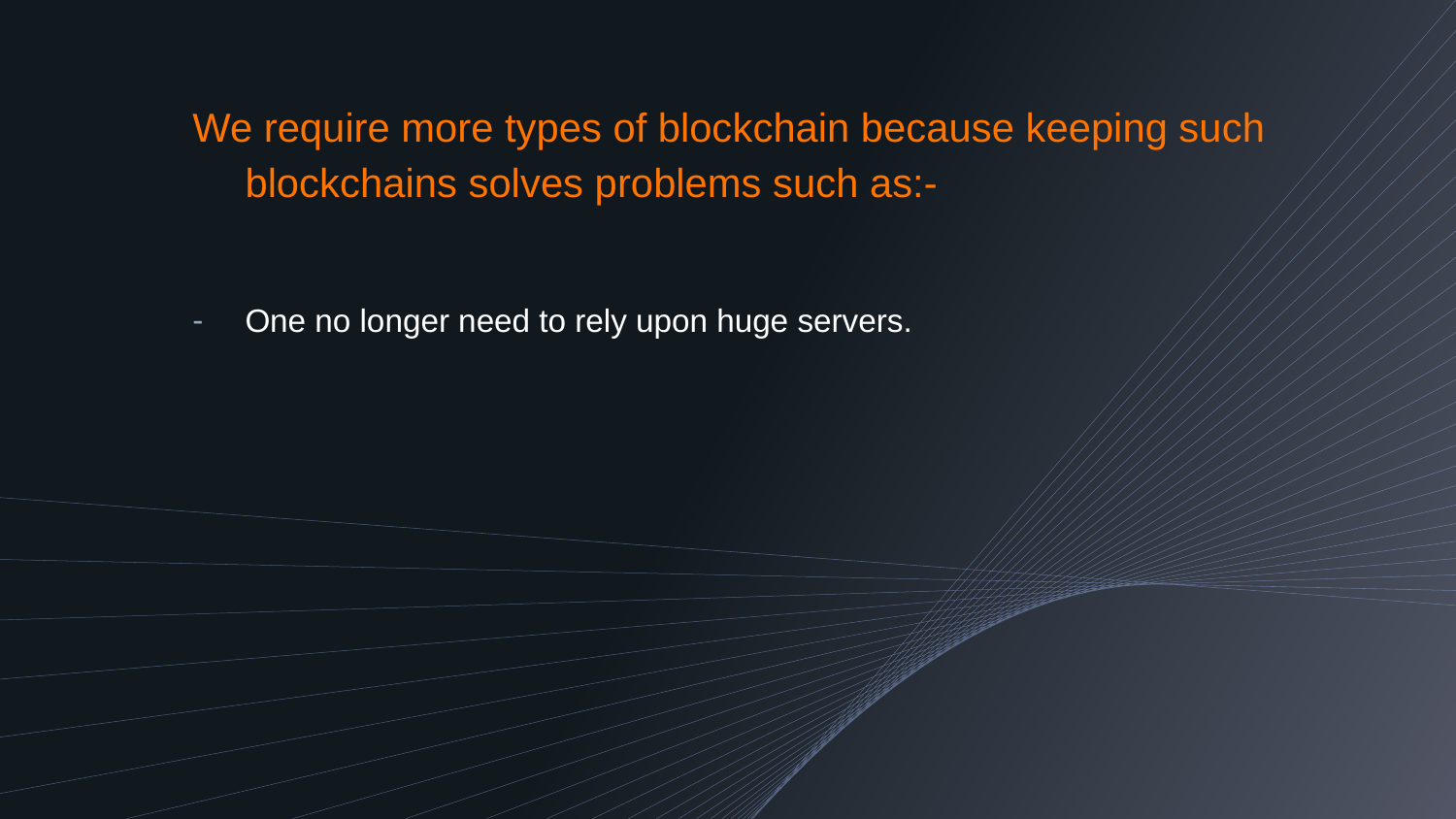

We require more types of blockchain because keeping such blockchains solves problems such as:-

One no longer need to rely upon huge servers.

#